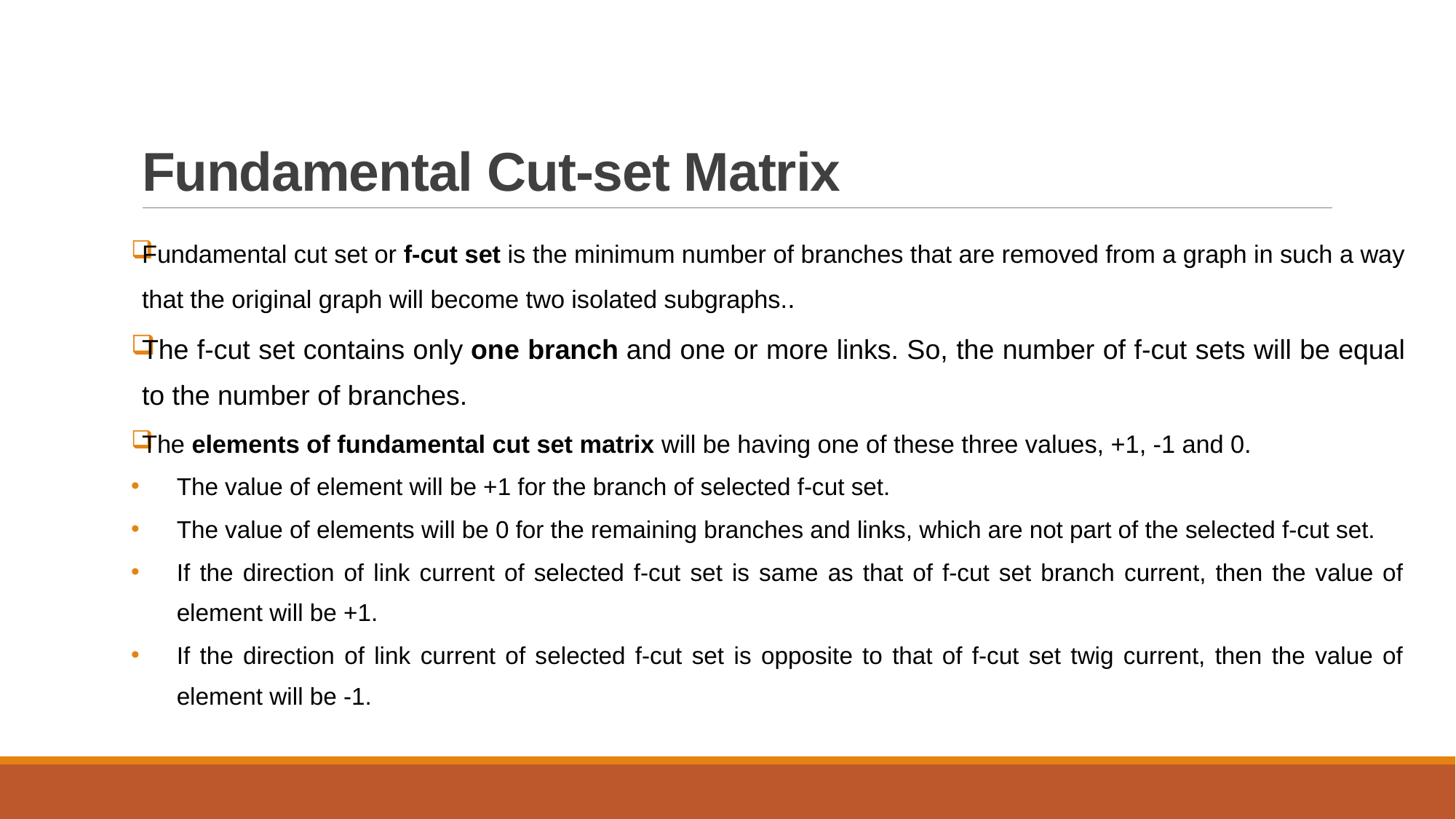

# Fundamental Cut-set Matrix
Fundamental cut set or f-cut set is the minimum number of branches that are removed from a graph in such a way that the original graph will become two isolated subgraphs..
The f-cut set contains only one branch and one or more links. So, the number of f-cut sets will be equal to the number of branches.
The elements of fundamental cut set matrix will be having one of these three values, +1, -1 and 0.
The value of element will be +1 for the branch of selected f-cut set.
The value of elements will be 0 for the remaining branches and links, which are not part of the selected f-cut set.
If the direction of link current of selected f-cut set is same as that of f-cut set branch current, then the value of element will be +1.
If the direction of link current of selected f-cut set is opposite to that of f-cut set twig current, then the value of element will be -1.